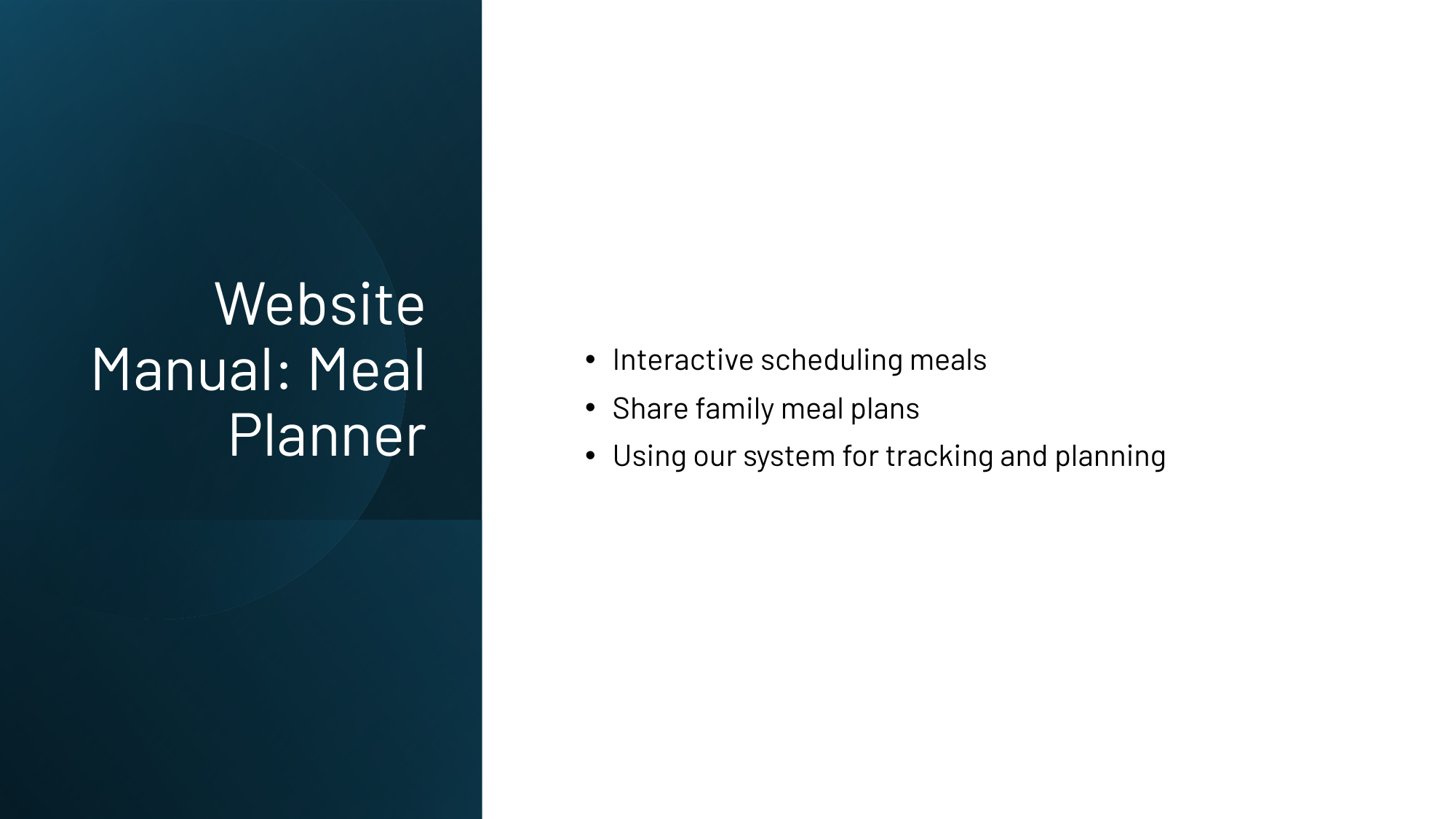

# Website Manual: Meal Planner
Interactive scheduling meals
Share family meal plans
Using our system for tracking and planning